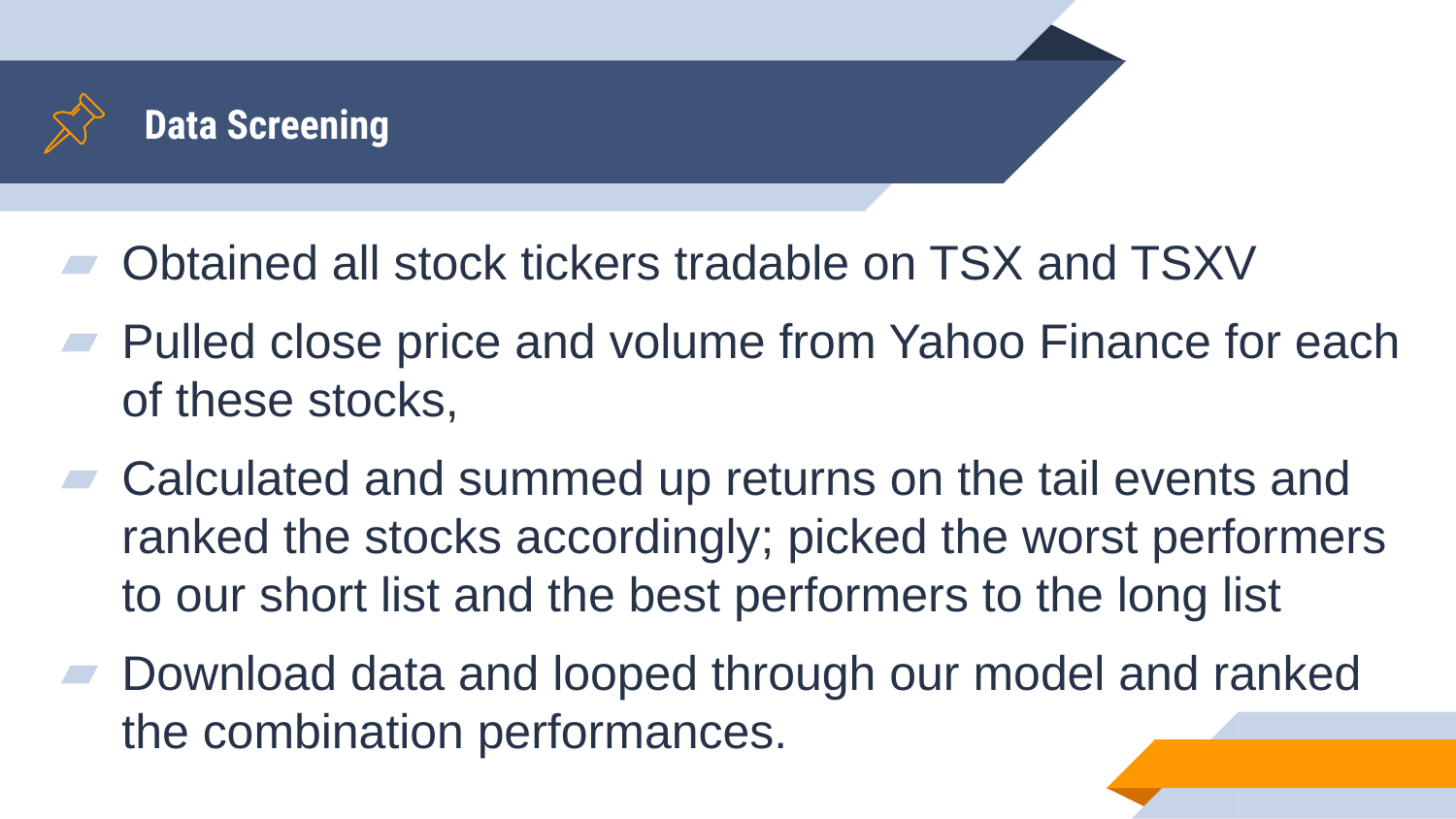

# Data Screening

Obtained all stock tickers tradable on TSX and TSXV
Pulled close price and volume from Yahoo Finance for each of these stocks,
Calculated and summed up returns on the tail events and ranked the stocks accordingly; picked the worst performers to our short list and the best performers to the long list
Download data and looped through our model and ranked the combination performances.
7